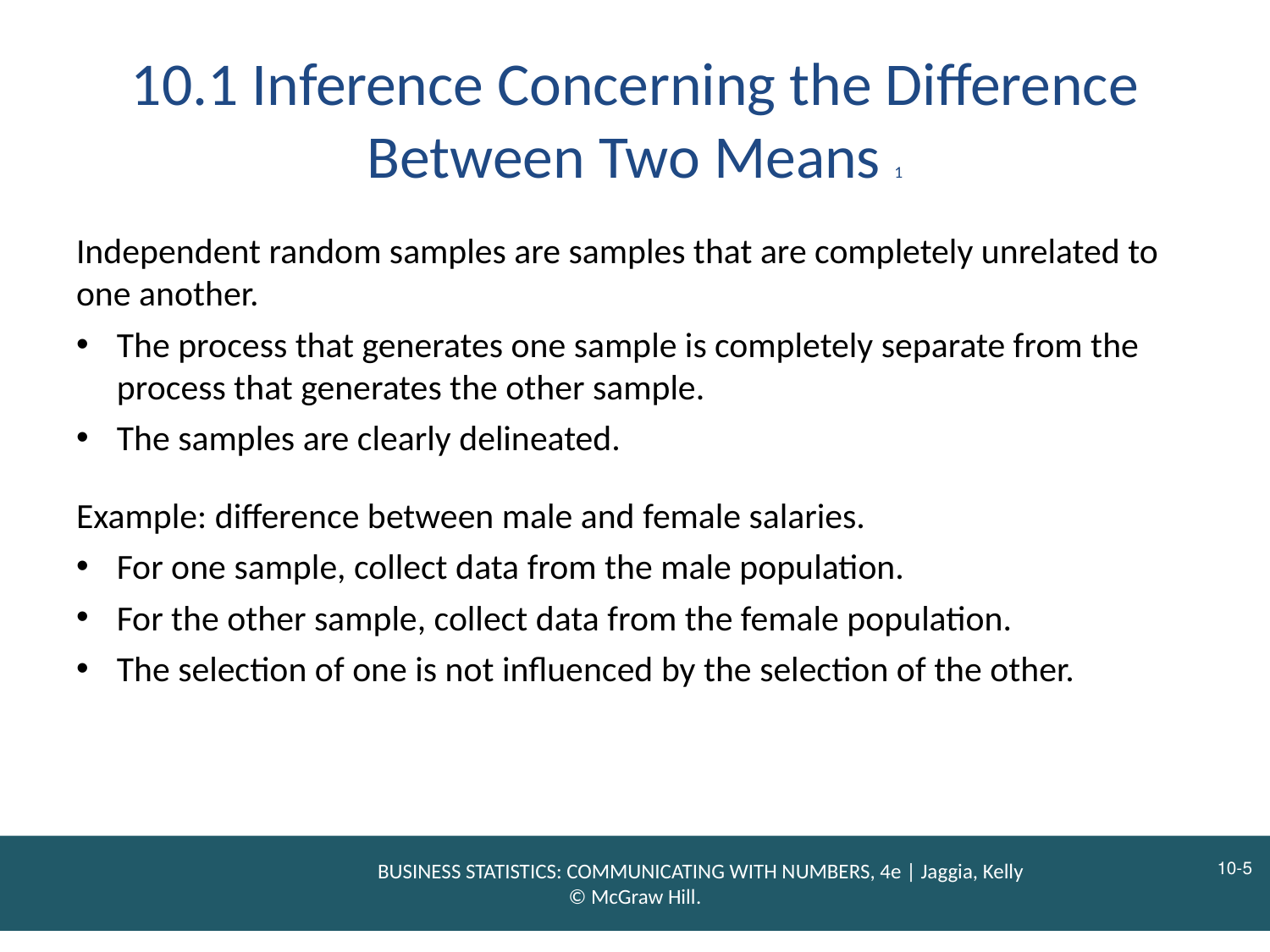

# 10.1 Inference Concerning the Difference Between Two Means 1
Independent random samples are samples that are completely unrelated to one another.
The process that generates one sample is completely separate from the process that generates the other sample.
The samples are clearly delineated.
Example: difference between male and female salaries.
For one sample, collect data from the male population.
For the other sample, collect data from the female population.
The selection of one is not influenced by the selection of the other.